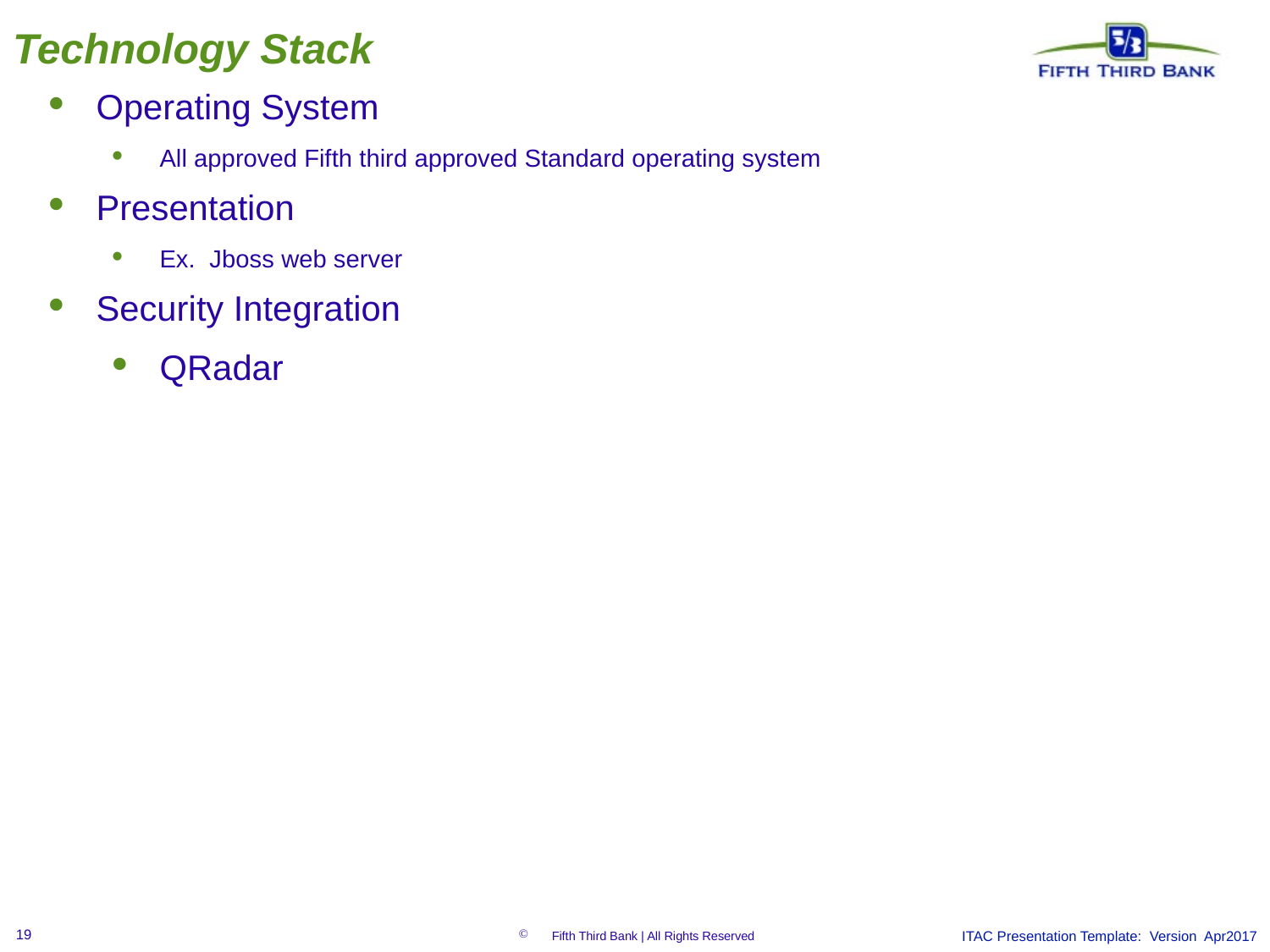

# Technology Stack
Operating System
All approved Fifth third approved Standard operating system
Presentation
Ex.  Jboss web server
Security Integration
QRadar
ITAC Presentation Template:  Version  Apr2017